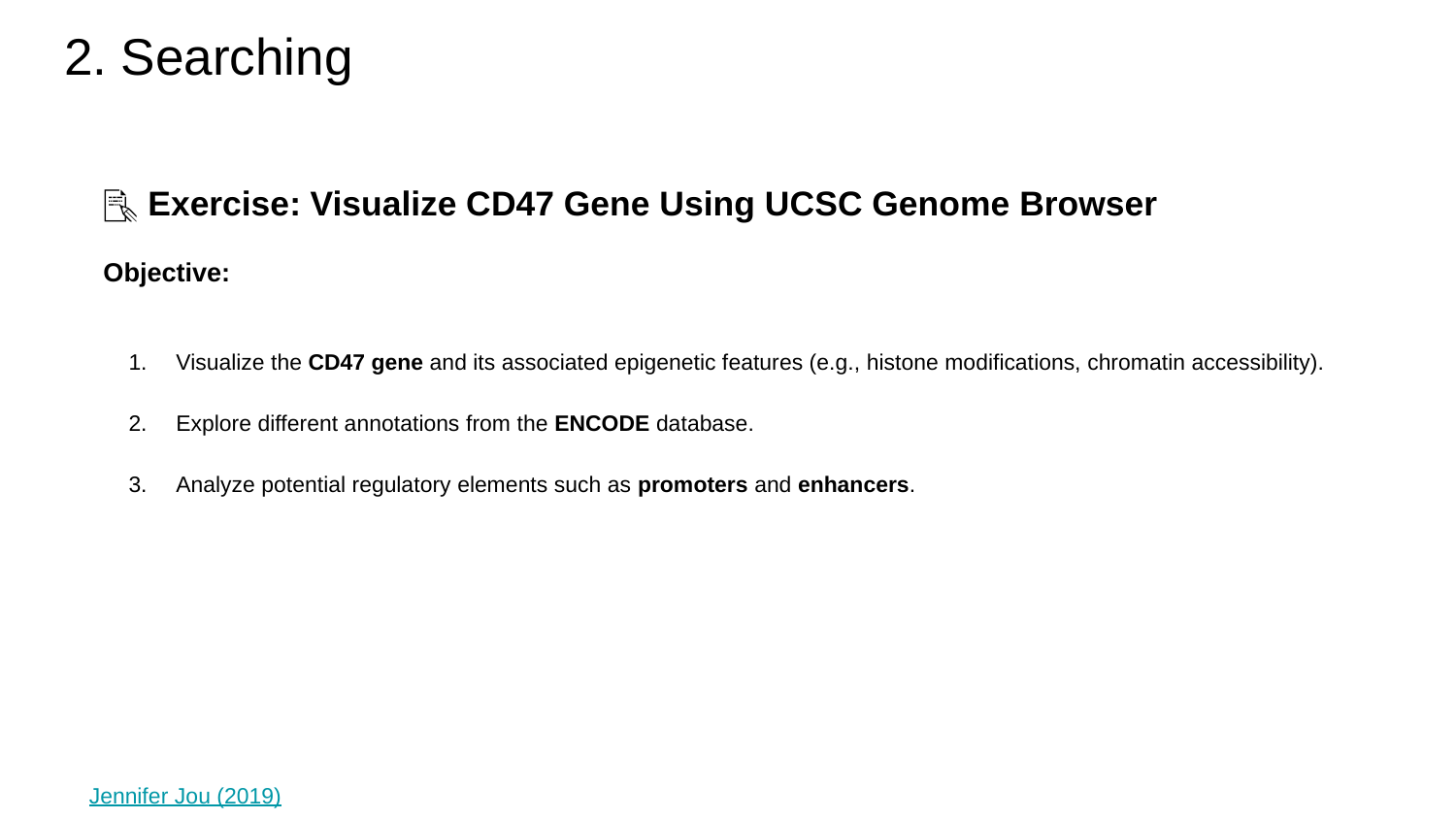

# 2. Searching
📝 Exercise: Visualize CD47 Gene Using UCSC Genome Browser
Objective:
Visualize the CD47 gene and its associated epigenetic features (e.g., histone modifications, chromatin accessibility).
Explore different annotations from the ENCODE database.
Analyze potential regulatory elements such as promoters and enhancers.
Jennifer Jou (2019)